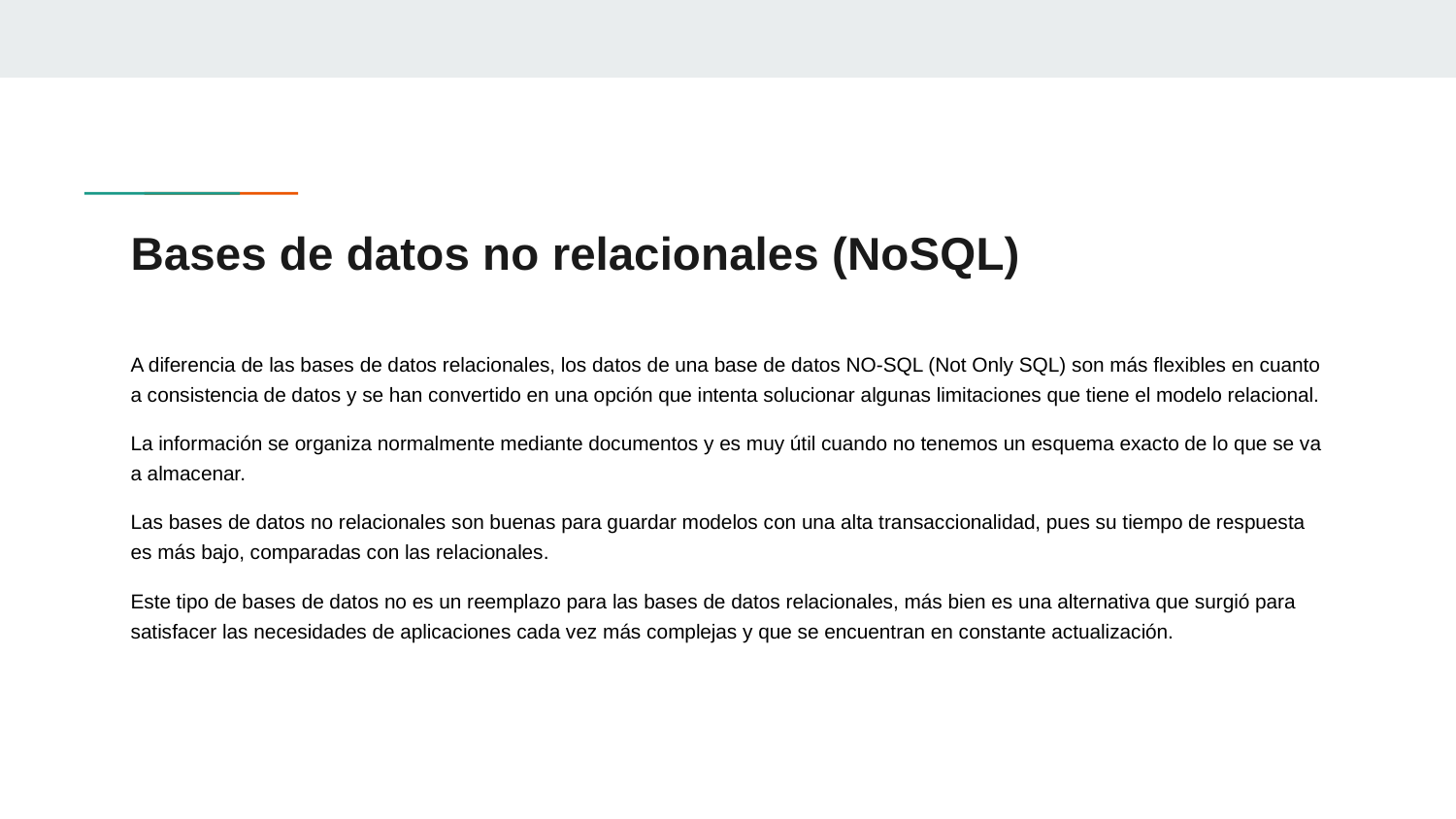

# Bases de datos no relacionales (NoSQL)
A diferencia de las bases de datos relacionales, los datos de una base de datos NO-SQL (Not Only SQL) son más flexibles en cuanto a consistencia de datos y se han convertido en una opción que intenta solucionar algunas limitaciones que tiene el modelo relacional.
La información se organiza normalmente mediante documentos y es muy útil cuando no tenemos un esquema exacto de lo que se va a almacenar.
Las bases de datos no relacionales son buenas para guardar modelos con una alta transaccionalidad, pues su tiempo de respuesta es más bajo, comparadas con las relacionales.
Este tipo de bases de datos no es un reemplazo para las bases de datos relacionales, más bien es una alternativa que surgió para satisfacer las necesidades de aplicaciones cada vez más complejas y que se encuentran en constante actualización.